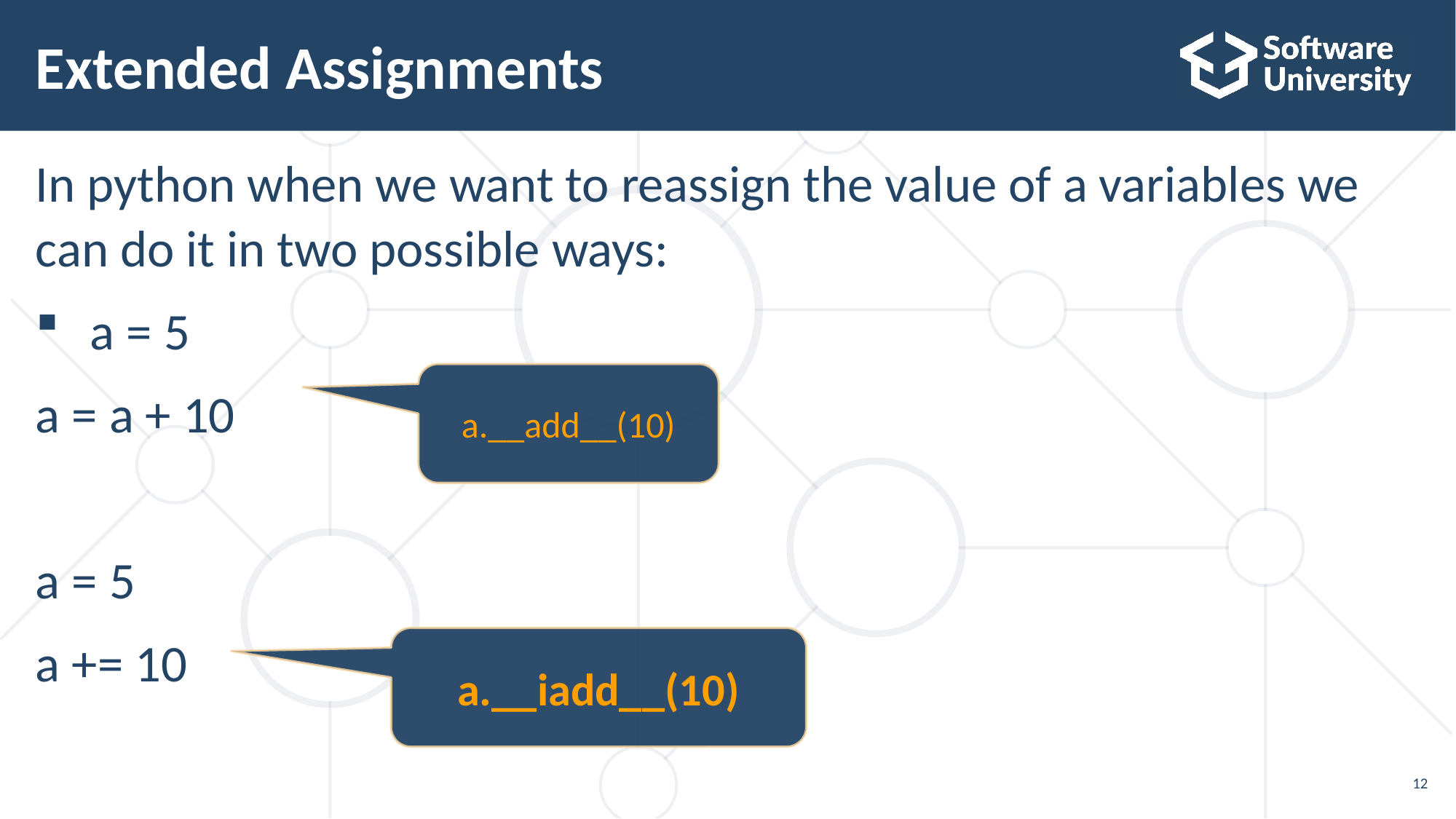

# Extended Assignments
In python when we want to reassign the value of a variables we can do it in two possible ways:
a = 5
a = a + 10

a = 5
a += 10
a.__add__(10)
a.__iadd__(10)
12